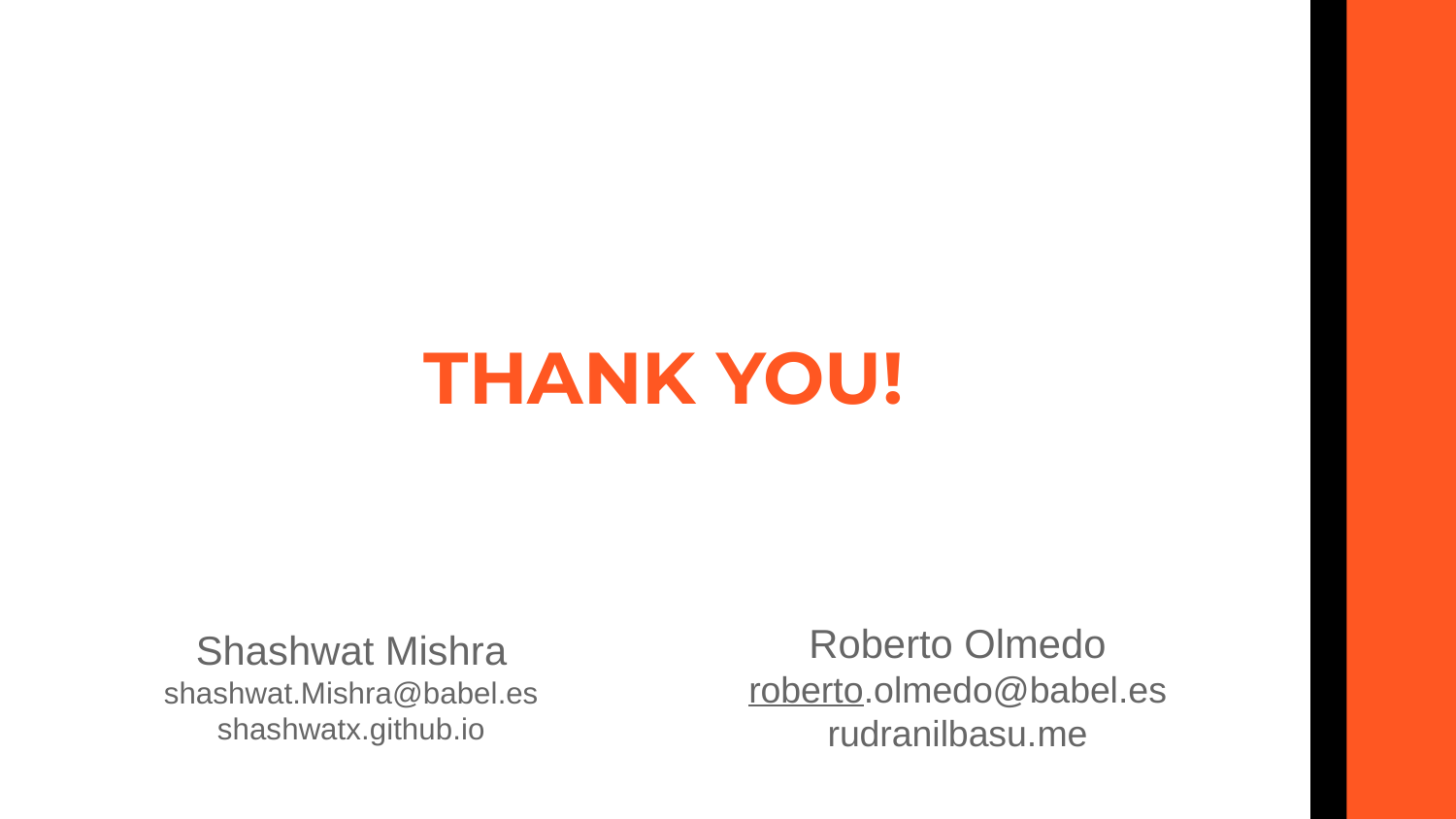

THANK YOU!

Shashwat Mishra
shashwat.Mishra@babel.es
shashwatx.github.io
Roberto Olmedo
roberto.olmedo@babel.es
rudranilbasu.me